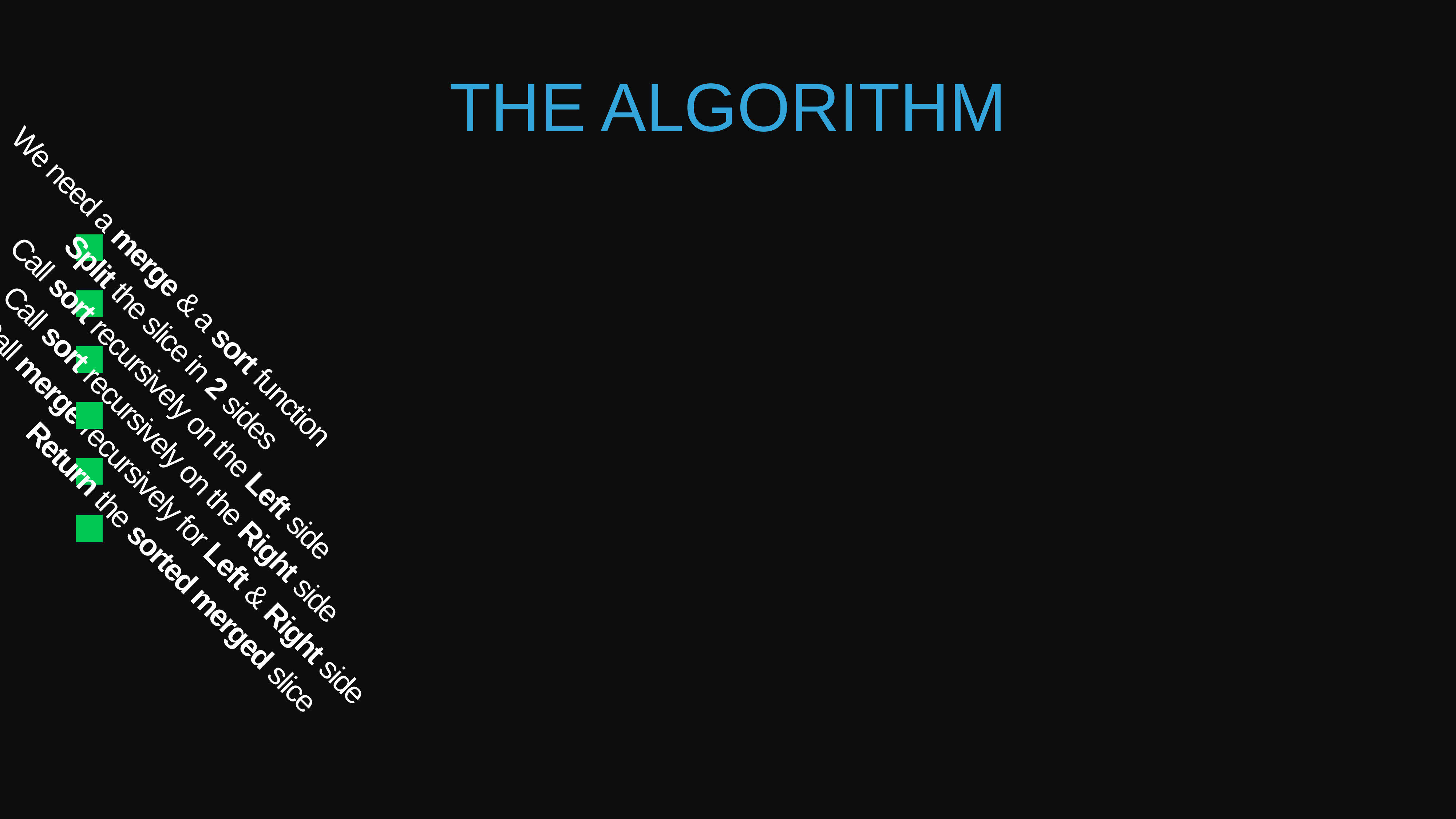

# The algorithm

We need a merge & a sort function

Split the slice in 2 sides

Call sort recursively on the Left side

Call sort recursively on the Right side

Call merge recursively for Left & Right side

Return the sorted merged slice